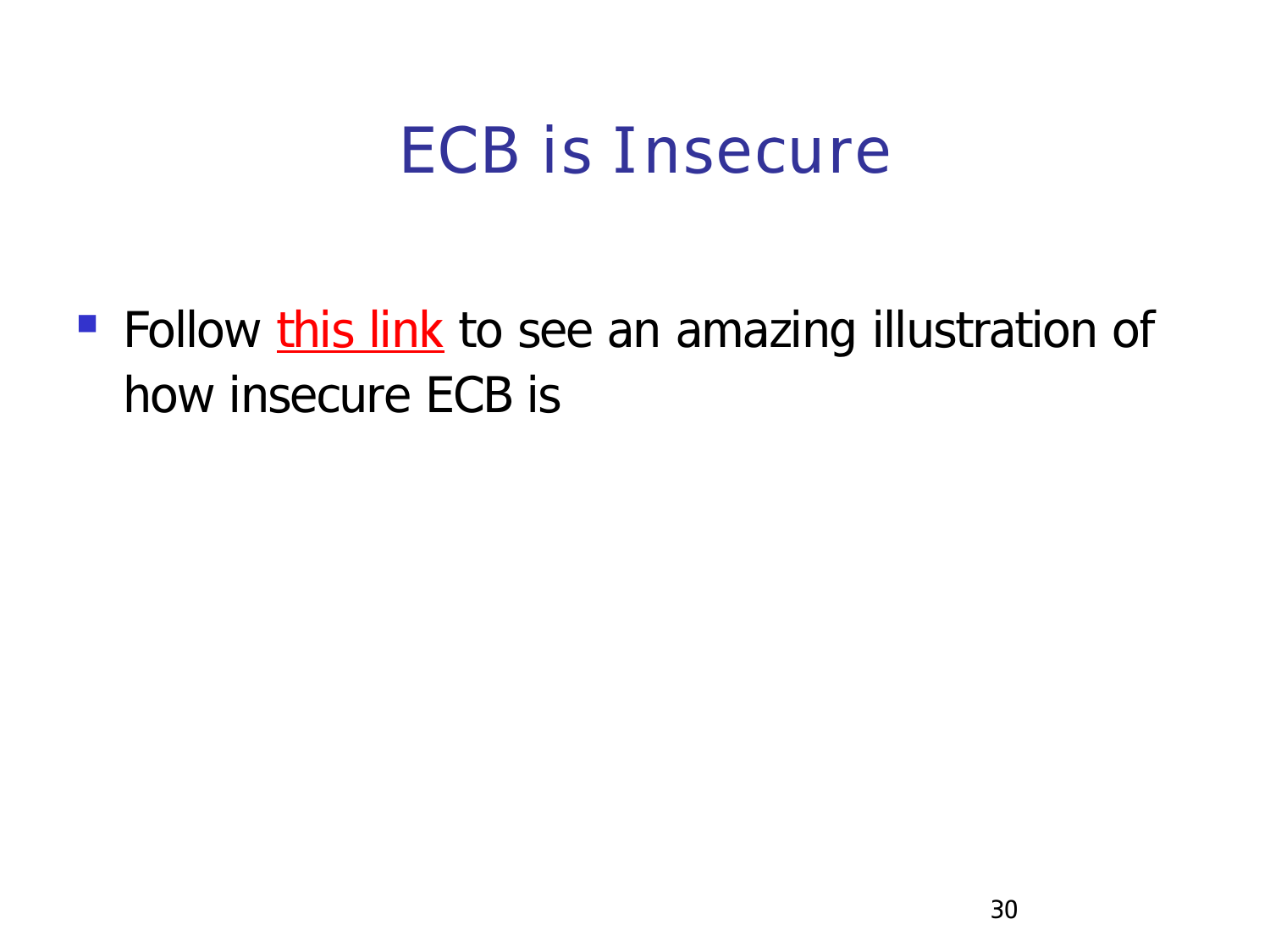

# ECB is Insecure
Follow this link to see an amazing illustration of how insecure ECB is

30